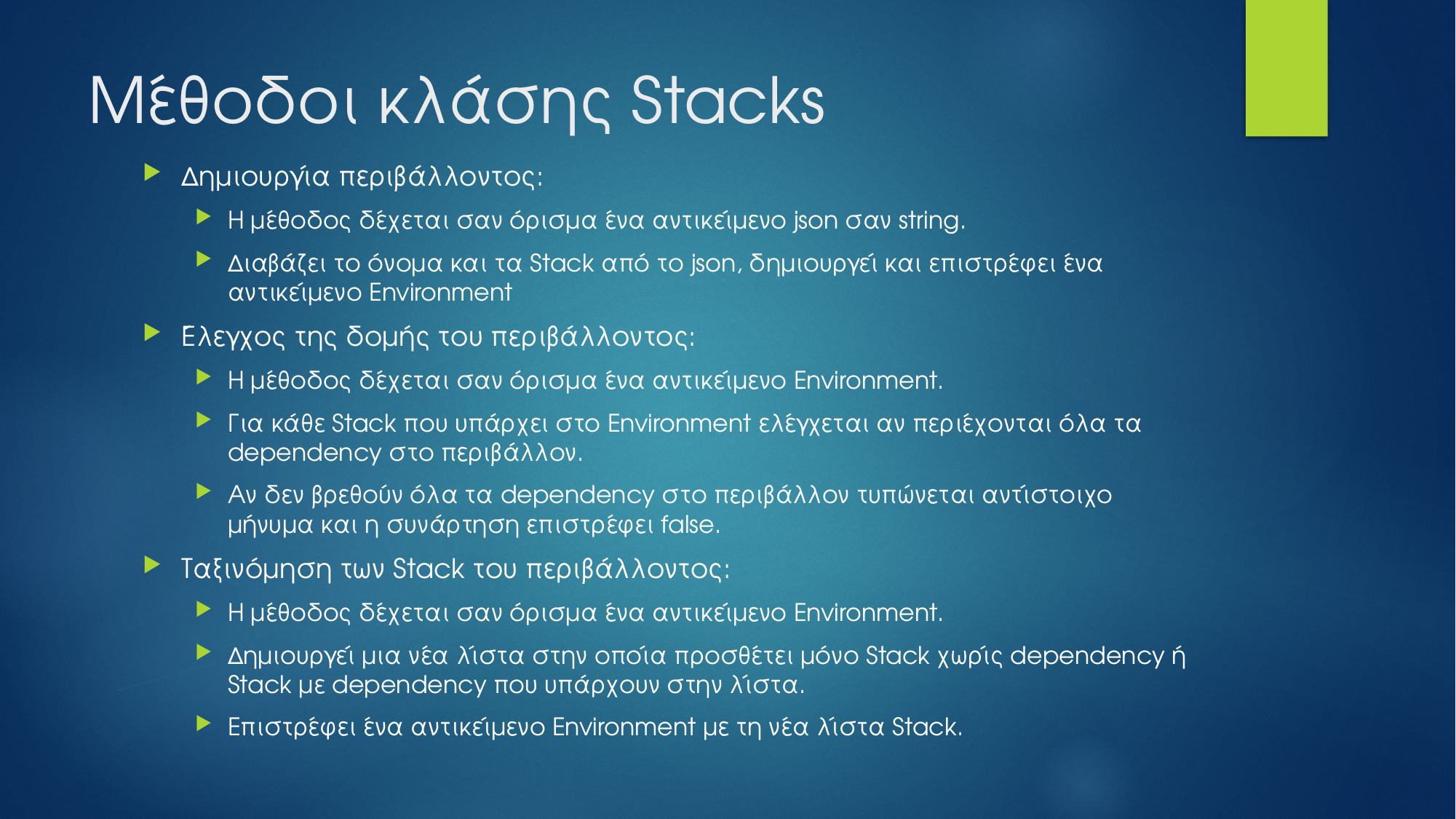

# Μέθοδοι κλάσης Stacks
Δημιουργία περιβάλλοντος:
Η μέθοδος δέχεται σαν όρισμα ένα αντικείμενο json σαν string.
Διαβάζει το όνομα και τα Stack από το json, δημιουργεί και επιστρέφει ένα αντικείμενο Environment
Έλεγχος της δομής του περιβάλλοντος:
Η μέθοδος δέχεται σαν όρισμα ένα αντικείμενο Environment.
Για κάθε Stack που υπάρχει στο Environment ελέγχεται αν περιέχονται όλα τα dependency στο περιβάλλον.
Αν δεν βρεθούν όλα τα dependency στο περιβάλλον τυπώνεται αντίστοιχο μήνυμα και η συνάρτηση επιστρέφει false.
Ταξινόμηση των Stack του περιβάλλοντος:
Η μέθοδος δέχεται σαν όρισμα ένα αντικείμενο Environment.
Δημιουργεί μια νέα λίστα στην οποία προσθέτει μόνο Stack χωρίς dependency ή Stack με dependency που υπάρχουν στην λίστα.
Επιστρέφει ένα αντικείμενο Environment με τη νέα λίστα Stack.